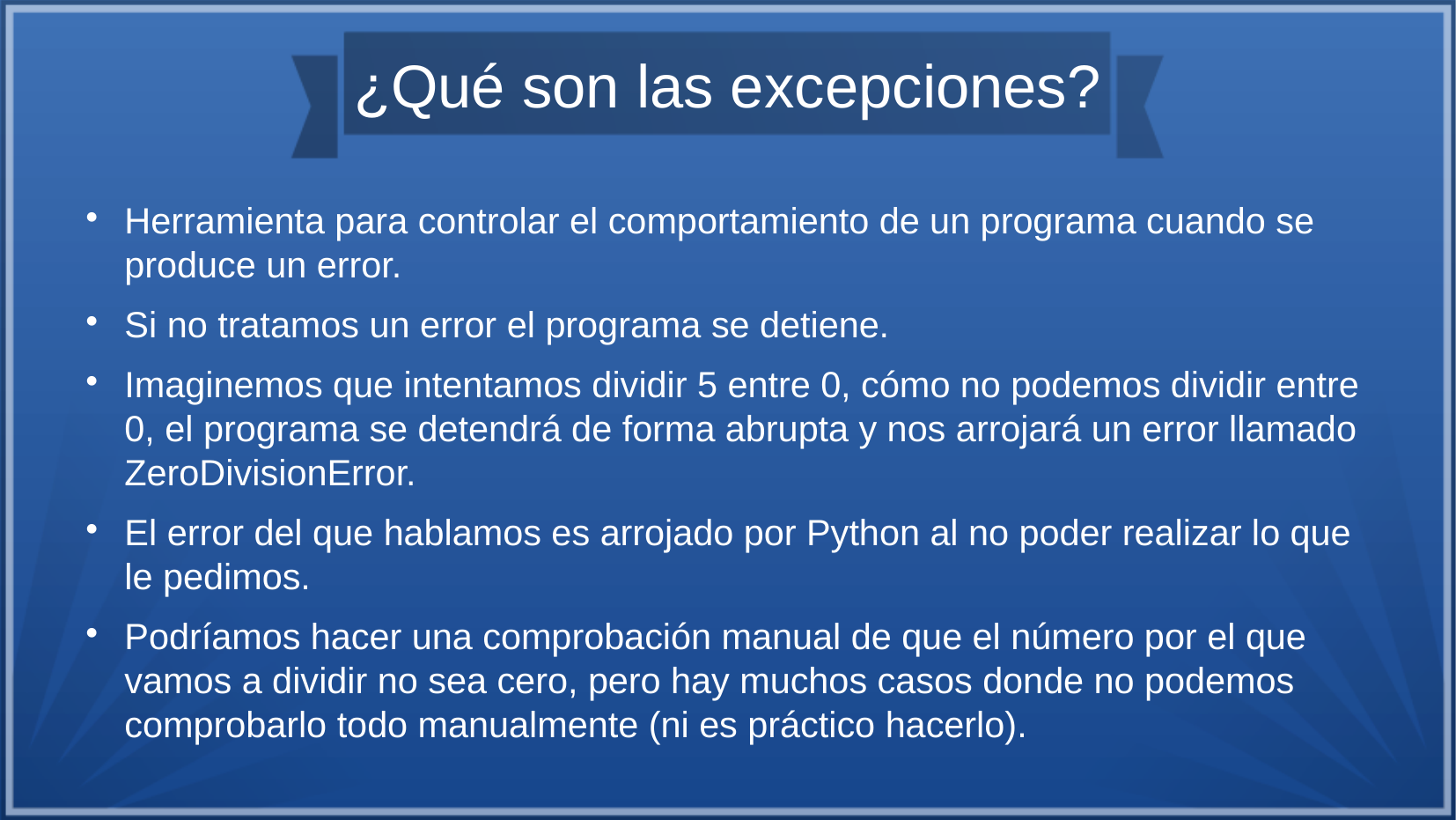

# ¿Qué son las excepciones?
Herramienta para controlar el comportamiento de un programa cuando se produce un error.
Si no tratamos un error el programa se detiene.
Imaginemos que intentamos dividir 5 entre 0, cómo no podemos dividir entre 0, el programa se detendrá de forma abrupta y nos arrojará un error llamado ZeroDivisionError.
El error del que hablamos es arrojado por Python al no poder realizar lo que le pedimos.
Podríamos hacer una comprobación manual de que el número por el que vamos a dividir no sea cero, pero hay muchos casos donde no podemos comprobarlo todo manualmente (ni es práctico hacerlo).